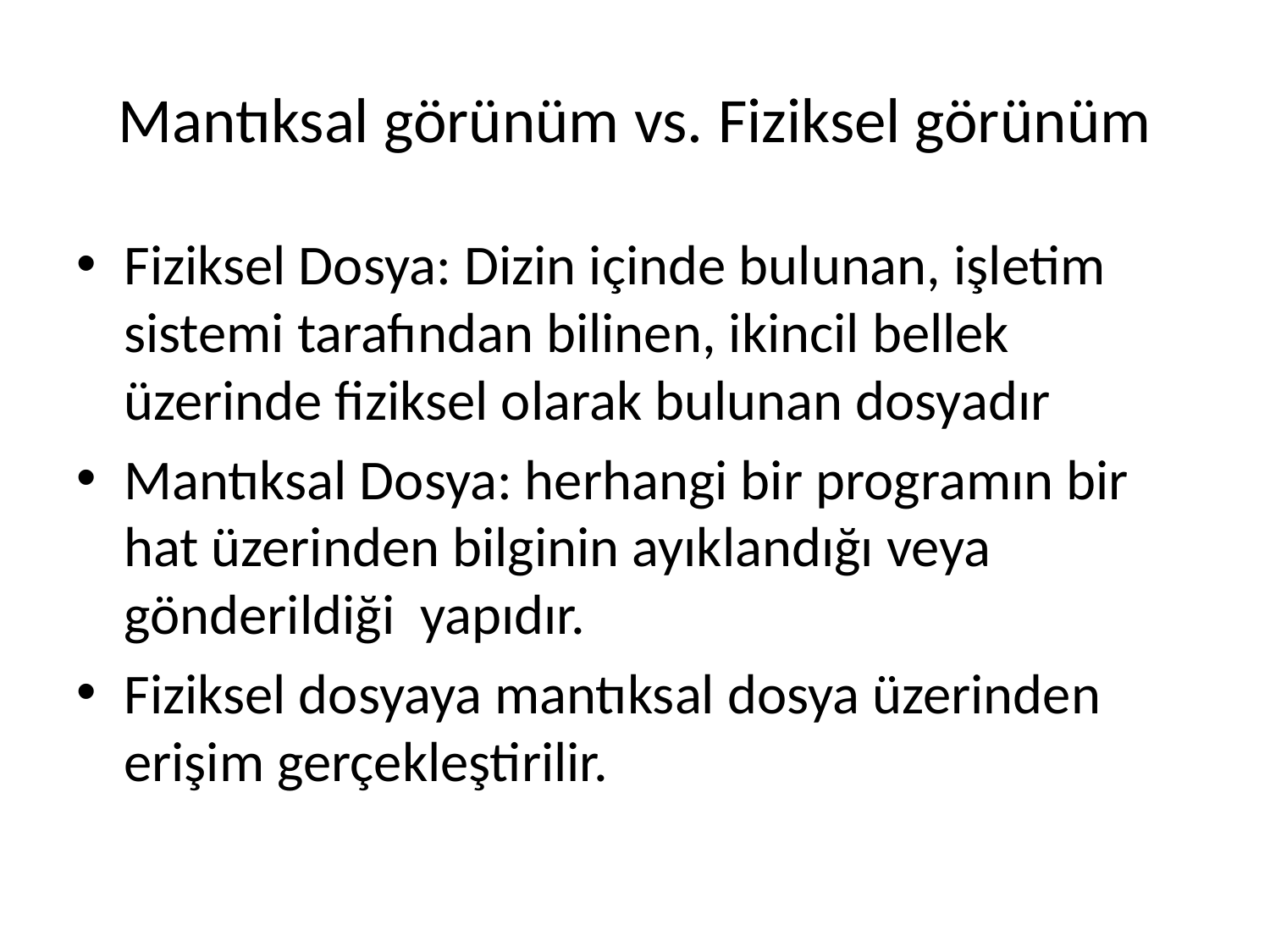

# Mantıksal görünüm vs. Fiziksel görünüm
Fiziksel Dosya: Dizin içinde bulunan, işletim sistemi tarafından bilinen, ikincil bellek üzerinde fiziksel olarak bulunan dosyadır
Mantıksal Dosya: herhangi bir programın bir hat üzerinden bilginin ayıklandığı veya gönderildiği  yapıdır.
Fiziksel dosyaya mantıksal dosya üzerinden erişim gerçekleştirilir.